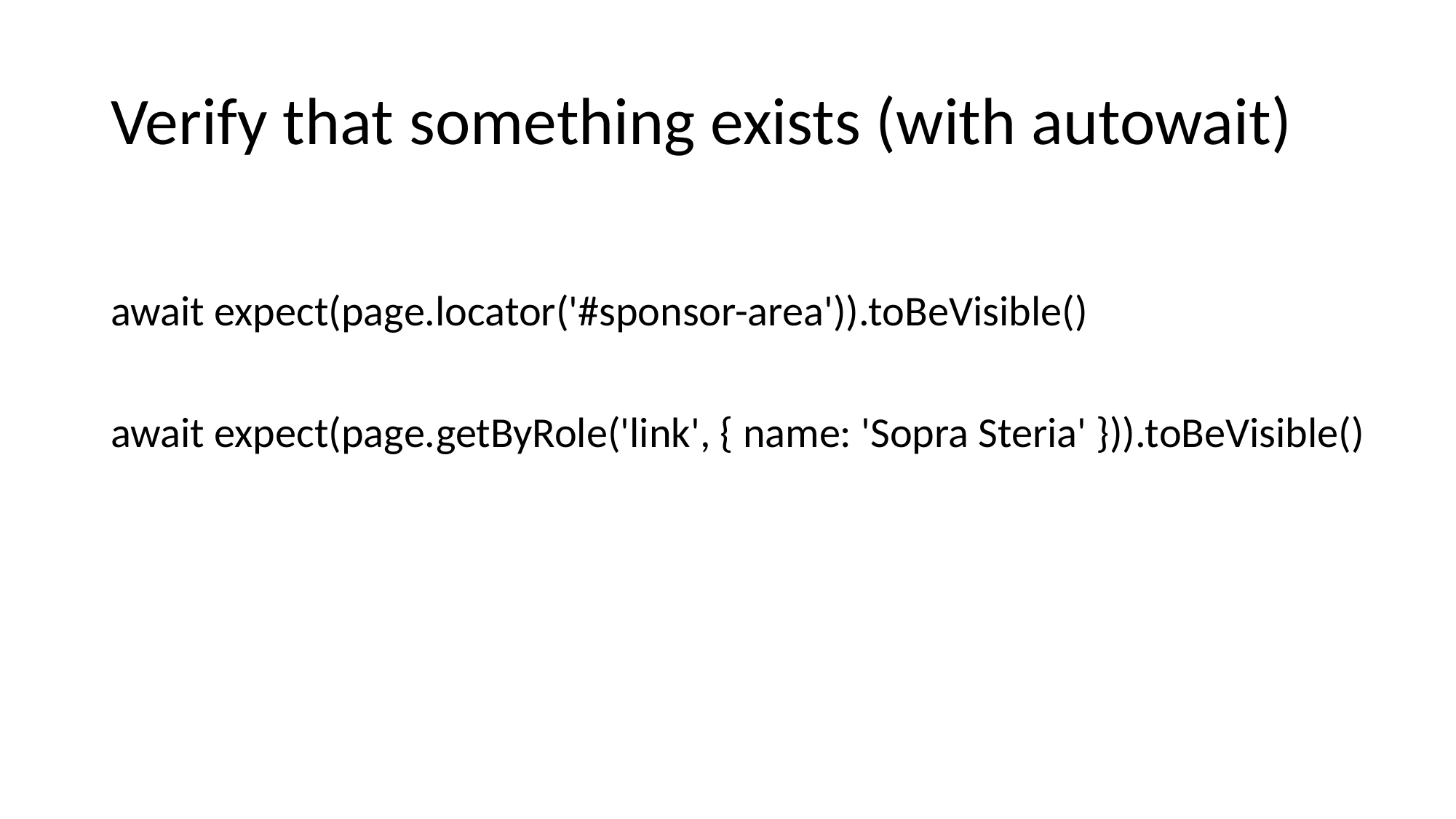

# Verify that something exists (with autowait)
await expect(page.locator('#sponsor-area')).toBeVisible()

await expect(page.getByRole('link', { name: 'Sopra Steria' })).toBeVisible()